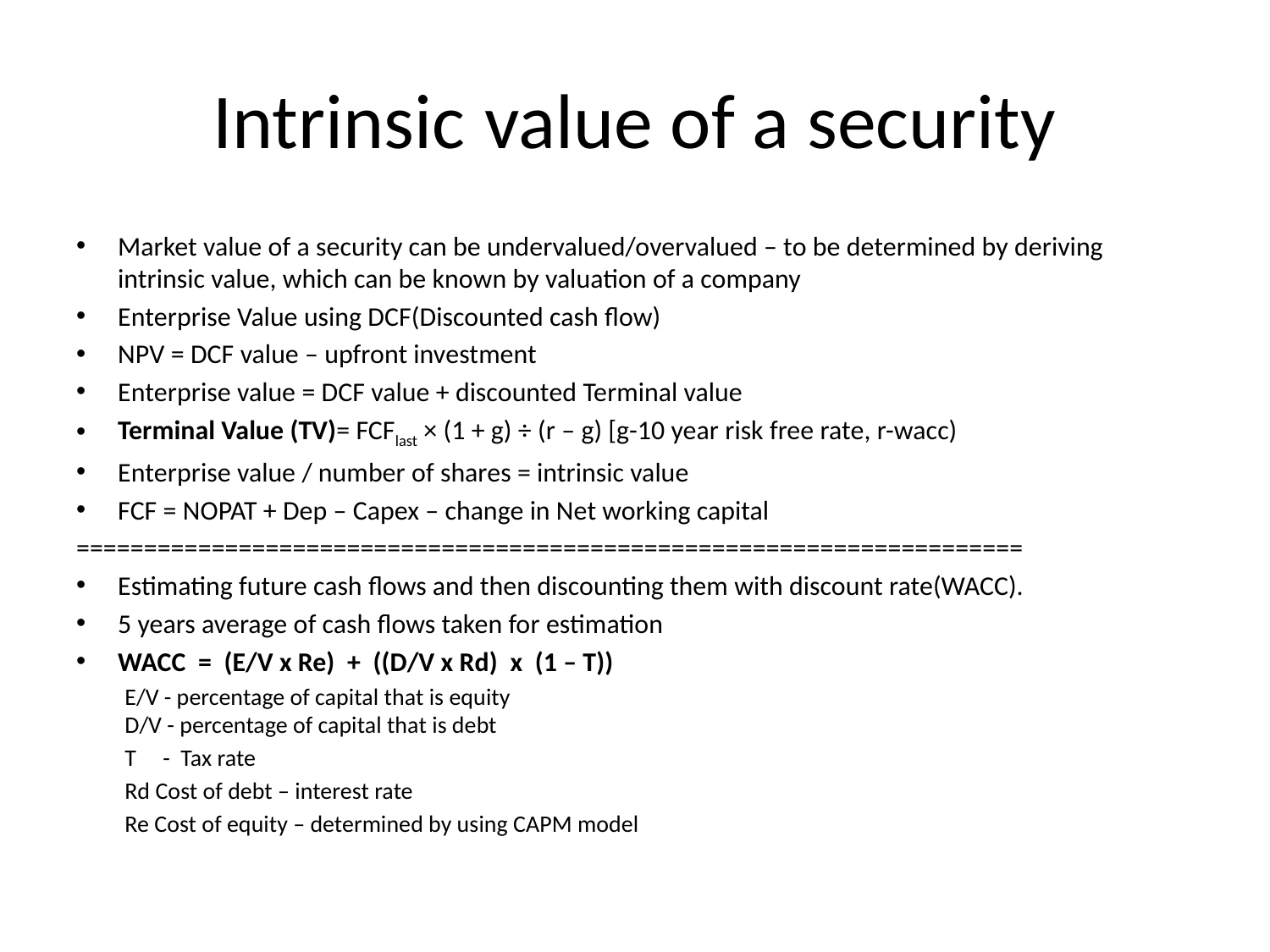

# Intrinsic	 value of a security
Market value of a security can be undervalued/overvalued – to be determined by deriving intrinsic value, which can be known by valuation of a company
Enterprise Value using DCF(Discounted cash flow)
NPV = DCF value – upfront investment
Enterprise value = DCF value + discounted Terminal value
Terminal Value (TV)= FCFlast × (1 + g) ÷ (r – g) [g-10 year risk free rate, r-wacc)
Enterprise value / number of shares = intrinsic value
FCF = NOPAT + Dep – Capex – change in Net working capital
======================================================================
Estimating future cash flows and then discounting them with discount rate(WACC).
5 years average of cash flows taken for estimation
WACC  =  (E/V x Re)  +  ((D/V x Rd)  x  (1 – T))
E/V - percentage of capital that is equity
D/V - percentage of capital that is debt
T     -  Tax rate
Rd Cost of debt – interest rate
Re Cost of equity – determined by using CAPM model